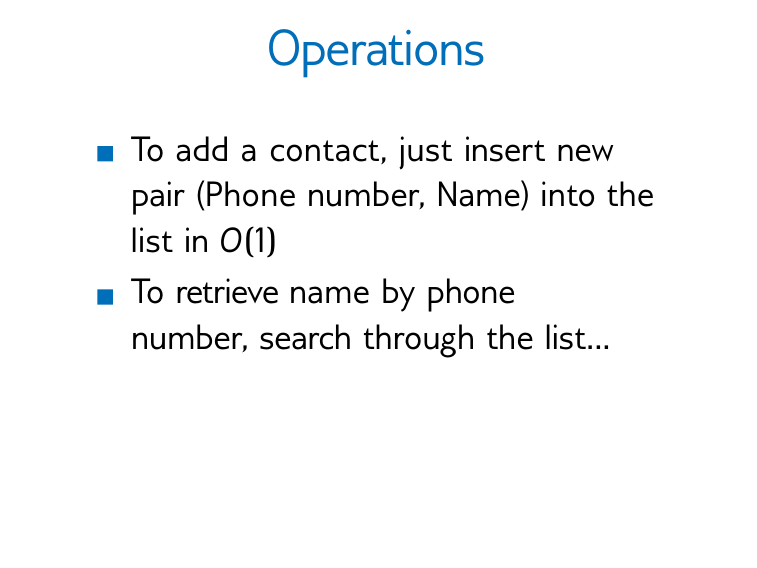

# Operations
To add a contact, just insert new pair (Phone number, Name) into the list in O(1)
To retrieve name by phone number, search through the list...